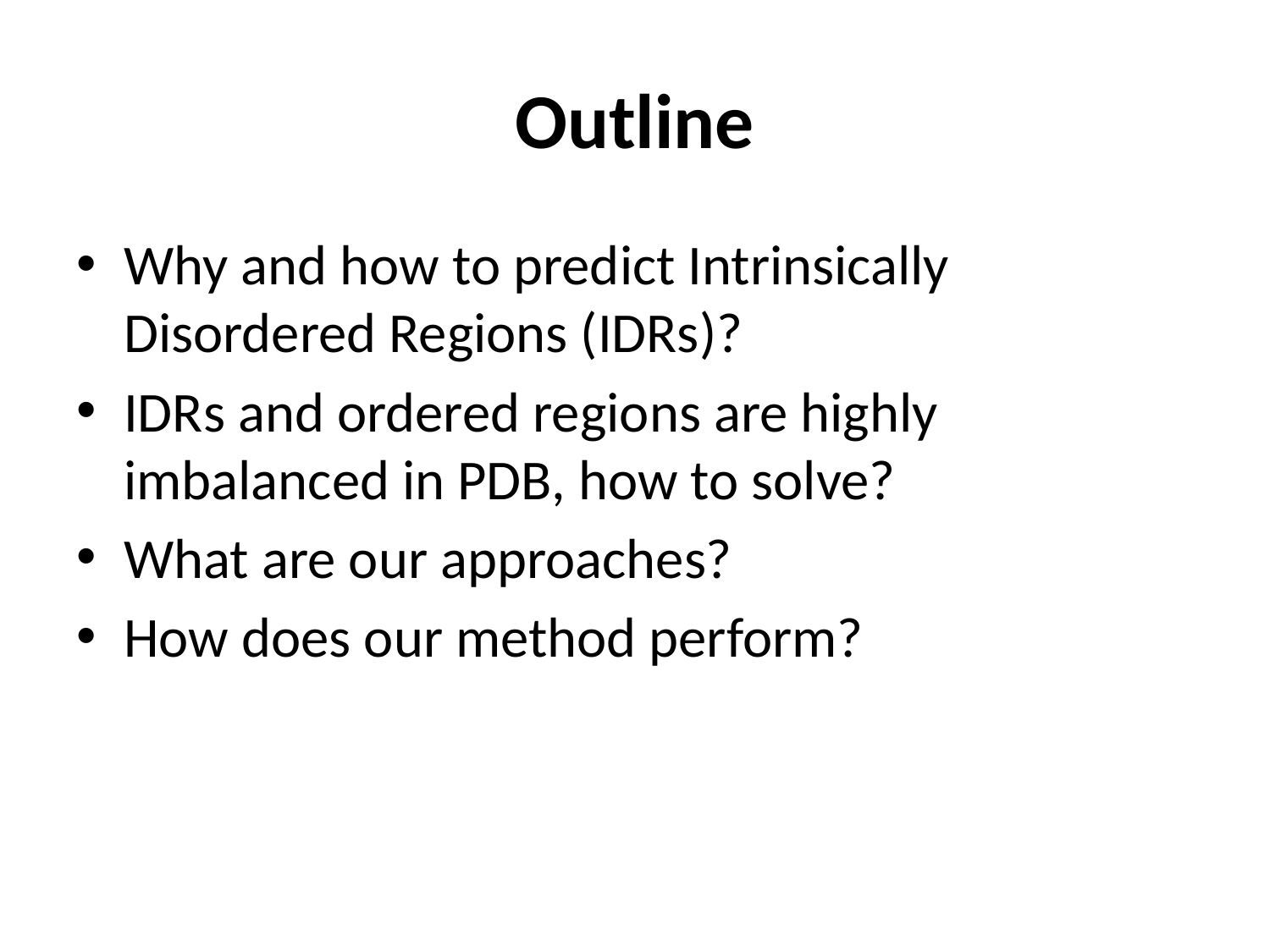

# Outline
Why and how to predict Intrinsically Disordered Regions (IDRs)?
IDRs and ordered regions are highly imbalanced in PDB, how to solve?
What are our approaches?
How does our method perform?